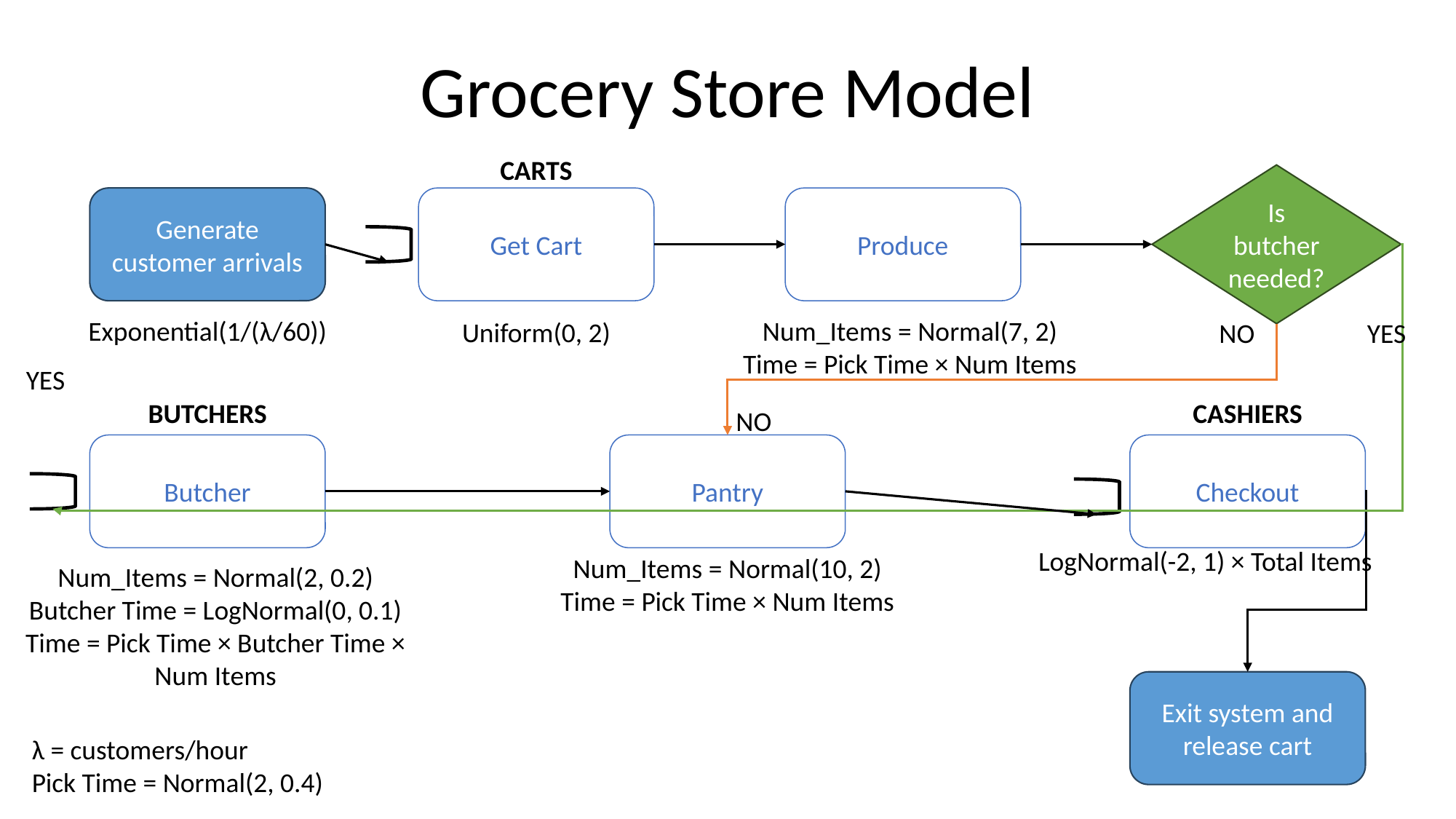

Grocery Store Model
CARTS
Is butcher needed?
Produce
Generate customer arrivals
Get Cart

Exponential(1/(λ/60))
Num_Items = Normal(7, 2)
Time = Pick Time × Num Items
Uniform(0, 2)
NO
YES
YES
BUTCHERS
CASHIERS
NO
Butcher
Pantry
Checkout

LogNormal(-2, 1) × Total Items
Num_Items = Normal(10, 2)
Time = Pick Time × Num Items
Num_Items = Normal(2, 0.2)
Butcher Time = LogNormal(0, 0.1)
Time = Pick Time × Butcher Time × Num Items
Exit system and release cart
λ = customers/hour
Pick Time = Normal(2, 0.4)